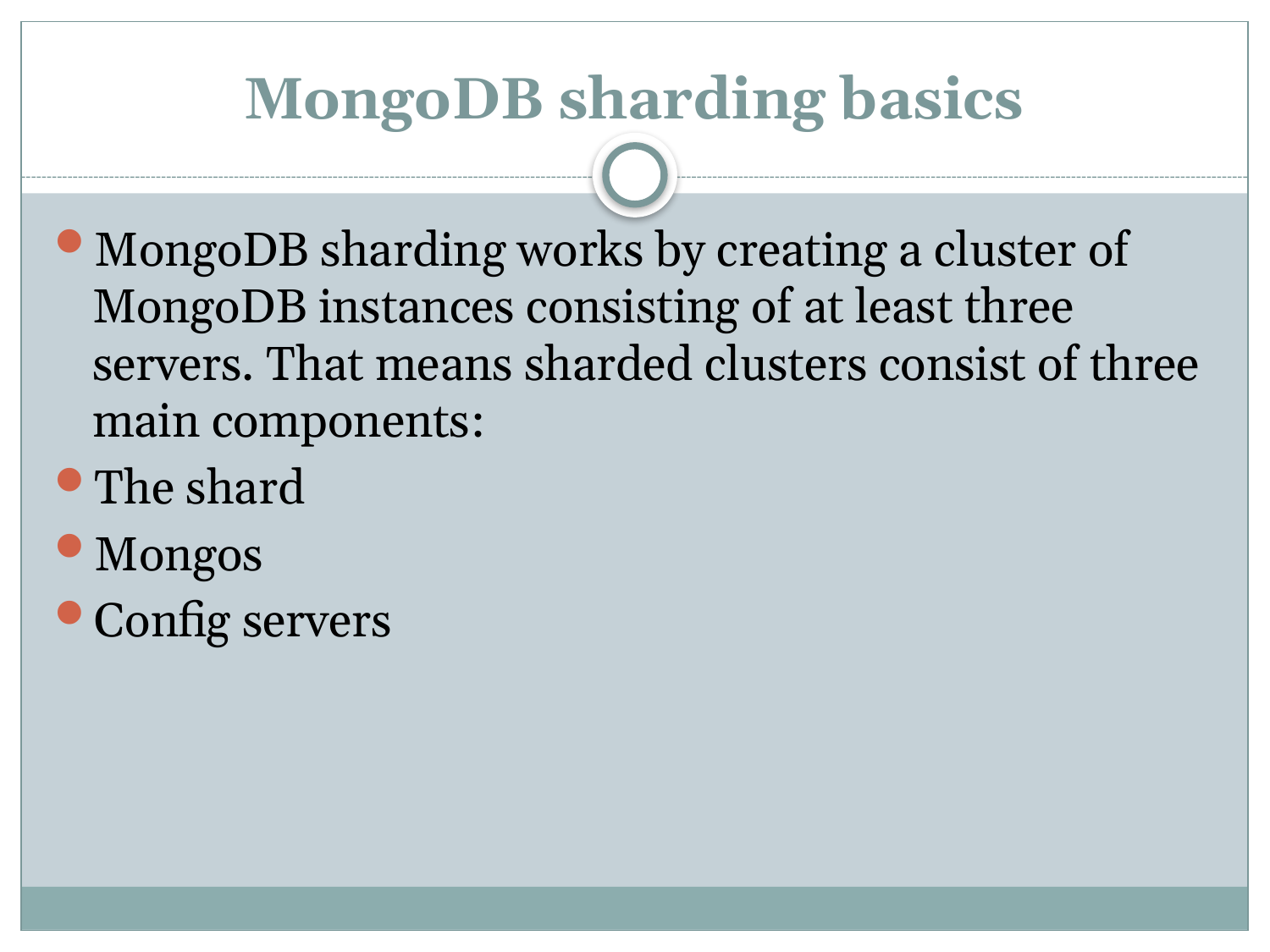

# MongoDB sharding basics
MongoDB sharding works by creating a cluster of MongoDB instances consisting of at least three servers. That means sharded clusters consist of three main components:
The shard
Mongos
Config servers